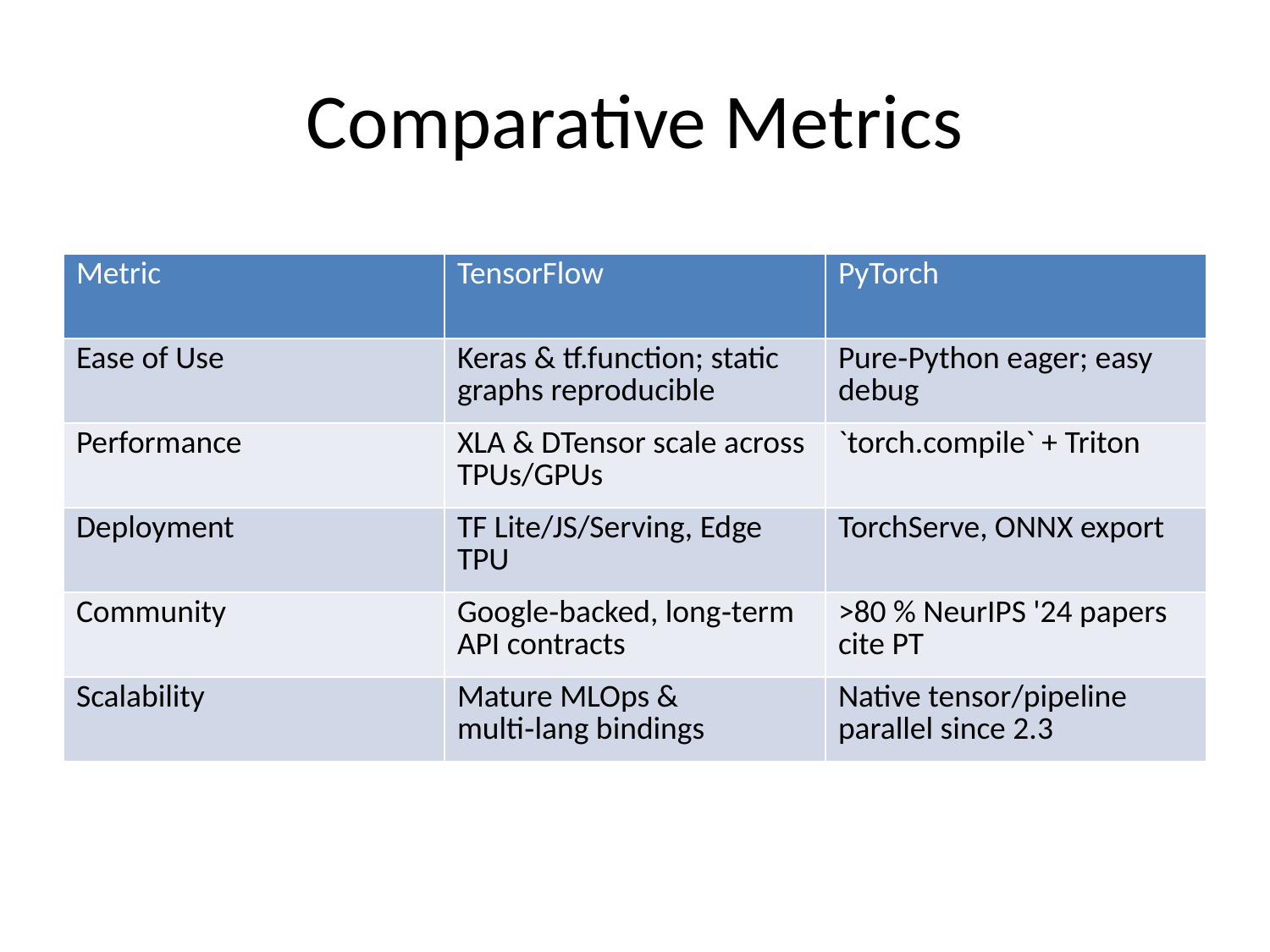

# Comparative Metrics

| Metric | TensorFlow | PyTorch |
| --- | --- | --- |
| Ease of Use | Keras & tf.function; static graphs reproducible | Pure‑Python eager; easy debug |
| Performance | XLA & DTensor scale across TPUs/GPUs | `torch.compile` + Triton |
| Deployment | TF Lite/JS/Serving, Edge TPU | TorchServe, ONNX export |
| Community | Google‑backed, long‑term API contracts | >80 % NeurIPS '24 papers cite PT |
| Scalability | Mature MLOps & multi‑lang bindings | Native tensor/pipeline parallel since 2.3 |